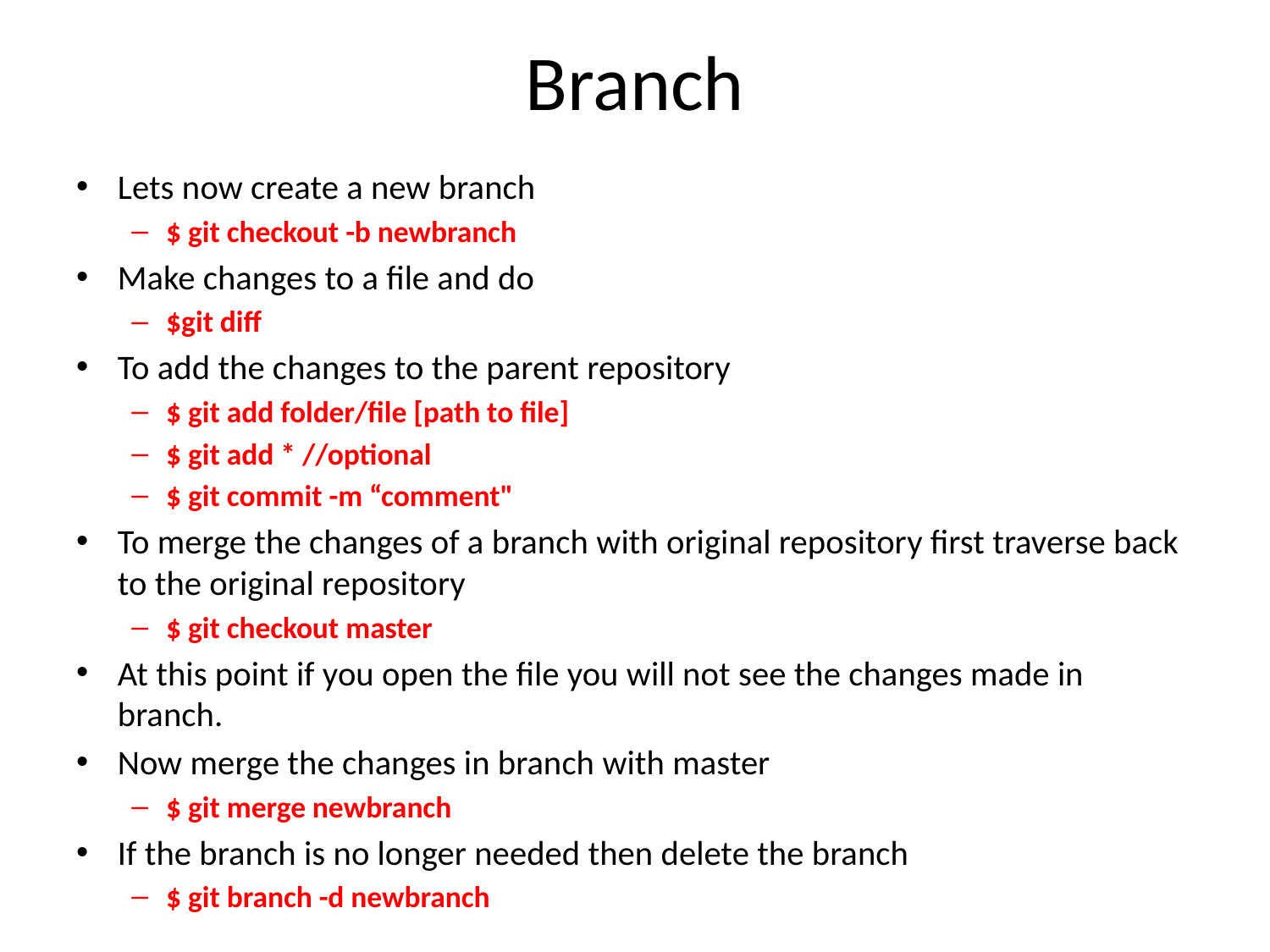

# Branch
Lets now create a new branch
$ git checkout -b newbranch
Make changes to a file and do
$git diff
To add the changes to the parent repository
$ git add folder/file [path to file]
$ git add * //optional
$ git commit -m “comment"
To merge the changes of a branch with original repository first traverse back to the original repository
$ git checkout master
At this point if you open the file you will not see the changes made in branch.
Now merge the changes in branch with master
$ git merge newbranch
If the branch is no longer needed then delete the branch
$ git branch -d newbranch